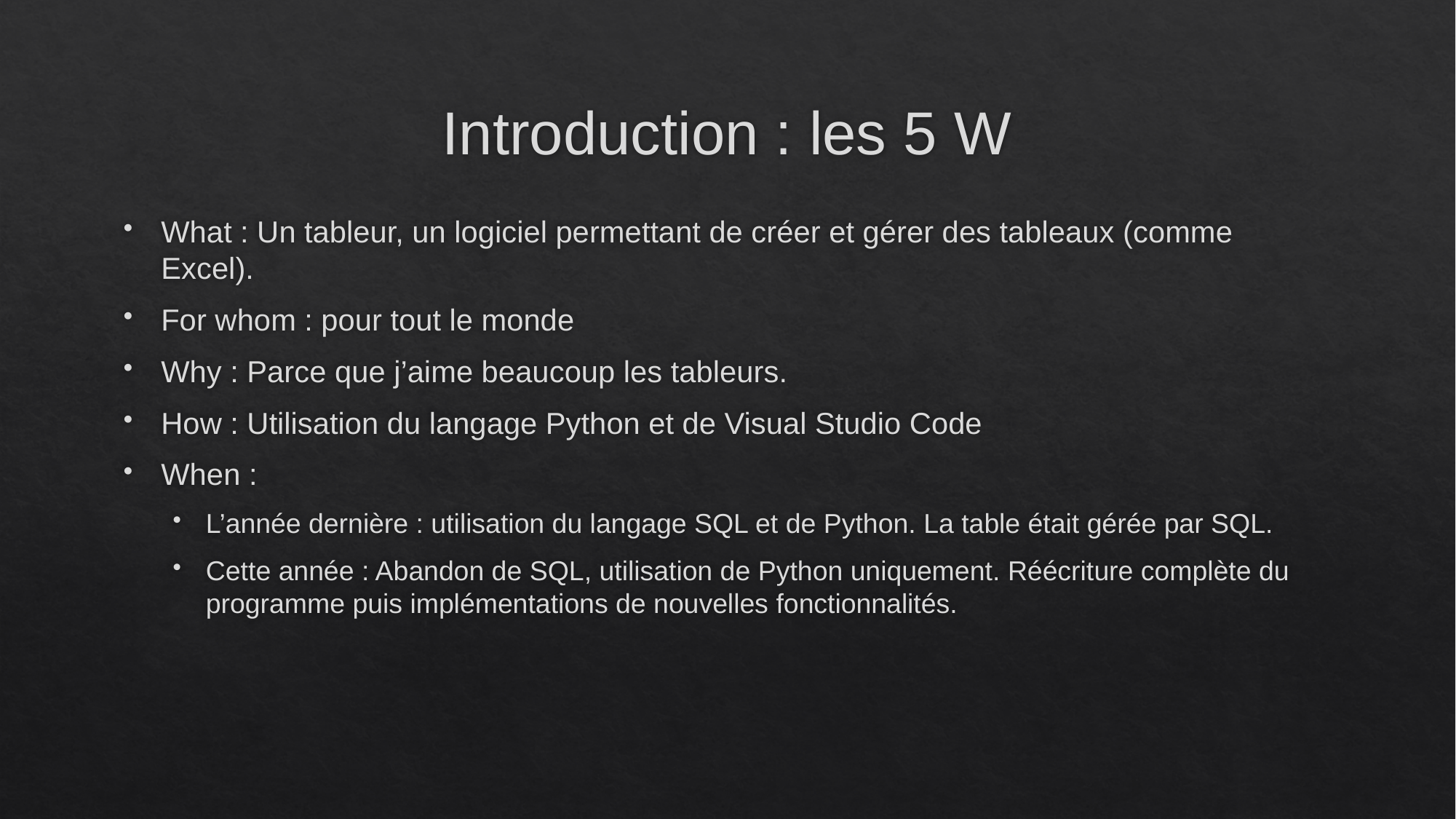

# Introduction : les 5 W
What : Un tableur, un logiciel permettant de créer et gérer des tableaux (comme Excel).
For whom : pour tout le monde
Why : Parce que j’aime beaucoup les tableurs.
How : Utilisation du langage Python et de Visual Studio Code
When :
L’année dernière : utilisation du langage SQL et de Python. La table était gérée par SQL.
Cette année : Abandon de SQL, utilisation de Python uniquement. Réécriture complète du programme puis implémentations de nouvelles fonctionnalités.